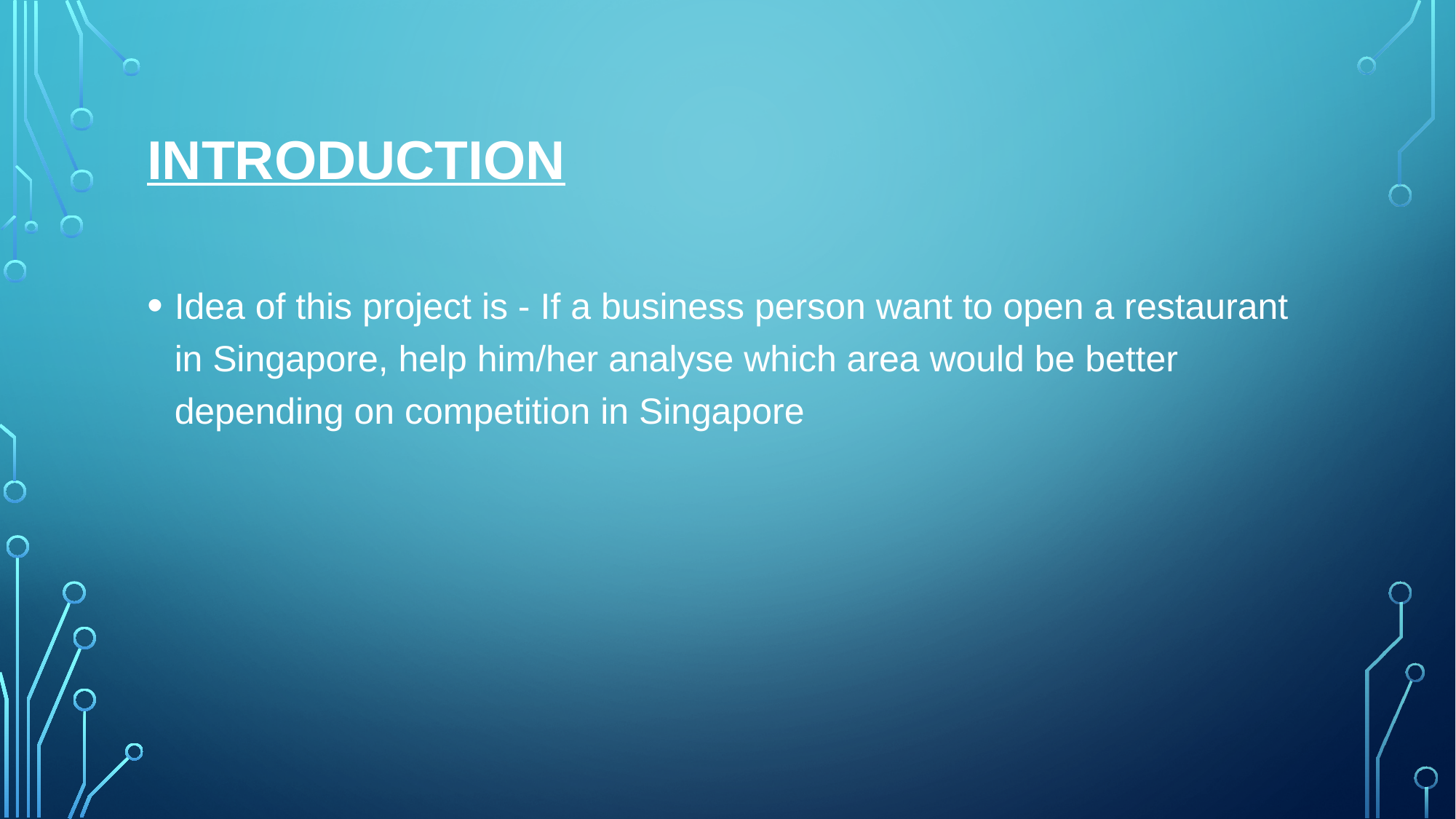

# Introduction
Idea of this project is - If a business person want to open a restaurant in Singapore, help him/her analyse which area would be better depending on competition in Singapore